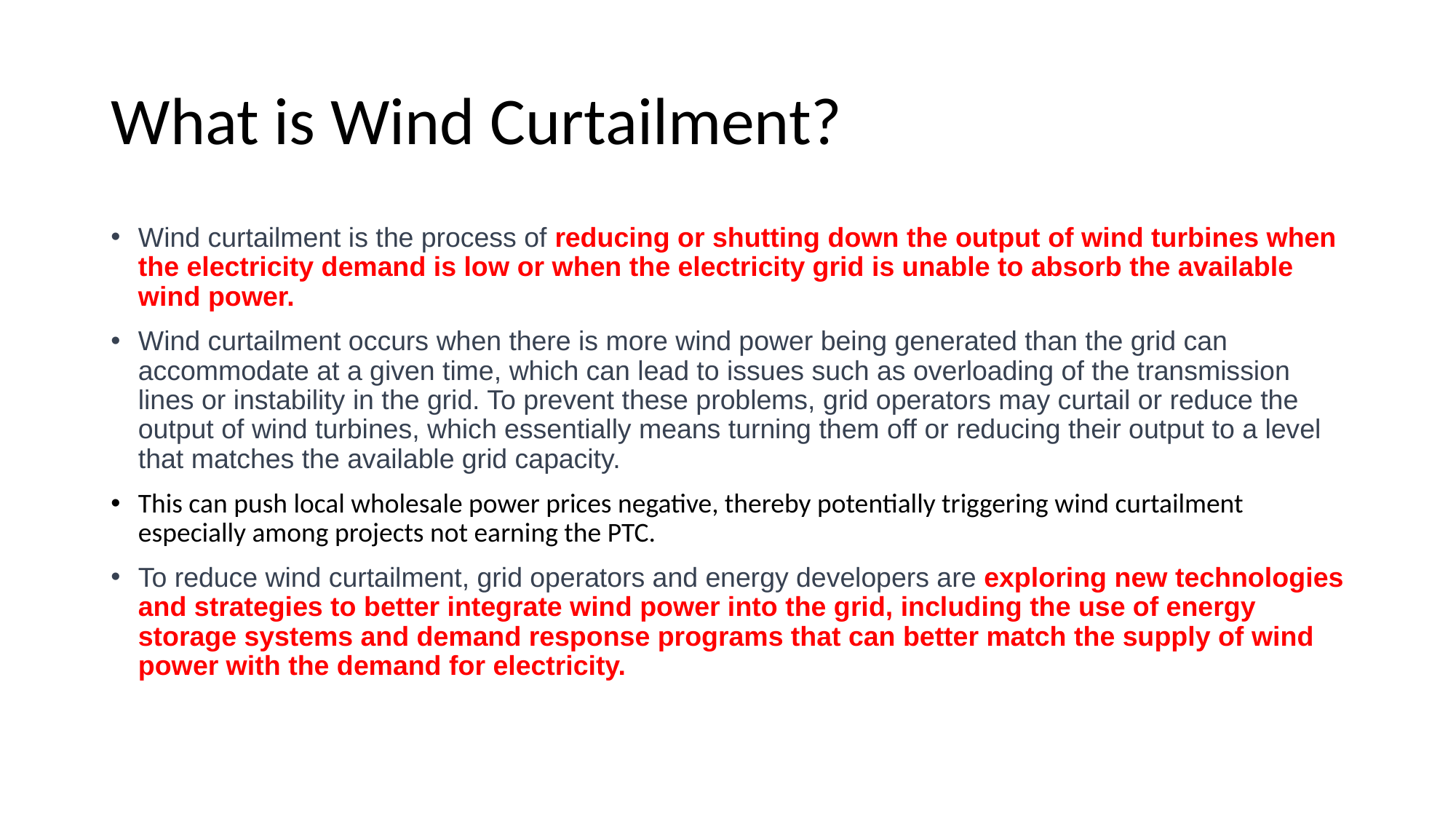

# What is Wind Curtailment?
Wind curtailment is the process of reducing or shutting down the output of wind turbines when the electricity demand is low or when the electricity grid is unable to absorb the available wind power.
Wind curtailment occurs when there is more wind power being generated than the grid can accommodate at a given time, which can lead to issues such as overloading of the transmission lines or instability in the grid. To prevent these problems, grid operators may curtail or reduce the output of wind turbines, which essentially means turning them off or reducing their output to a level that matches the available grid capacity.
This can push local wholesale power prices negative, thereby potentially triggering wind curtailment especially among projects not earning the PTC.
To reduce wind curtailment, grid operators and energy developers are exploring new technologies and strategies to better integrate wind power into the grid, including the use of energy storage systems and demand response programs that can better match the supply of wind power with the demand for electricity.